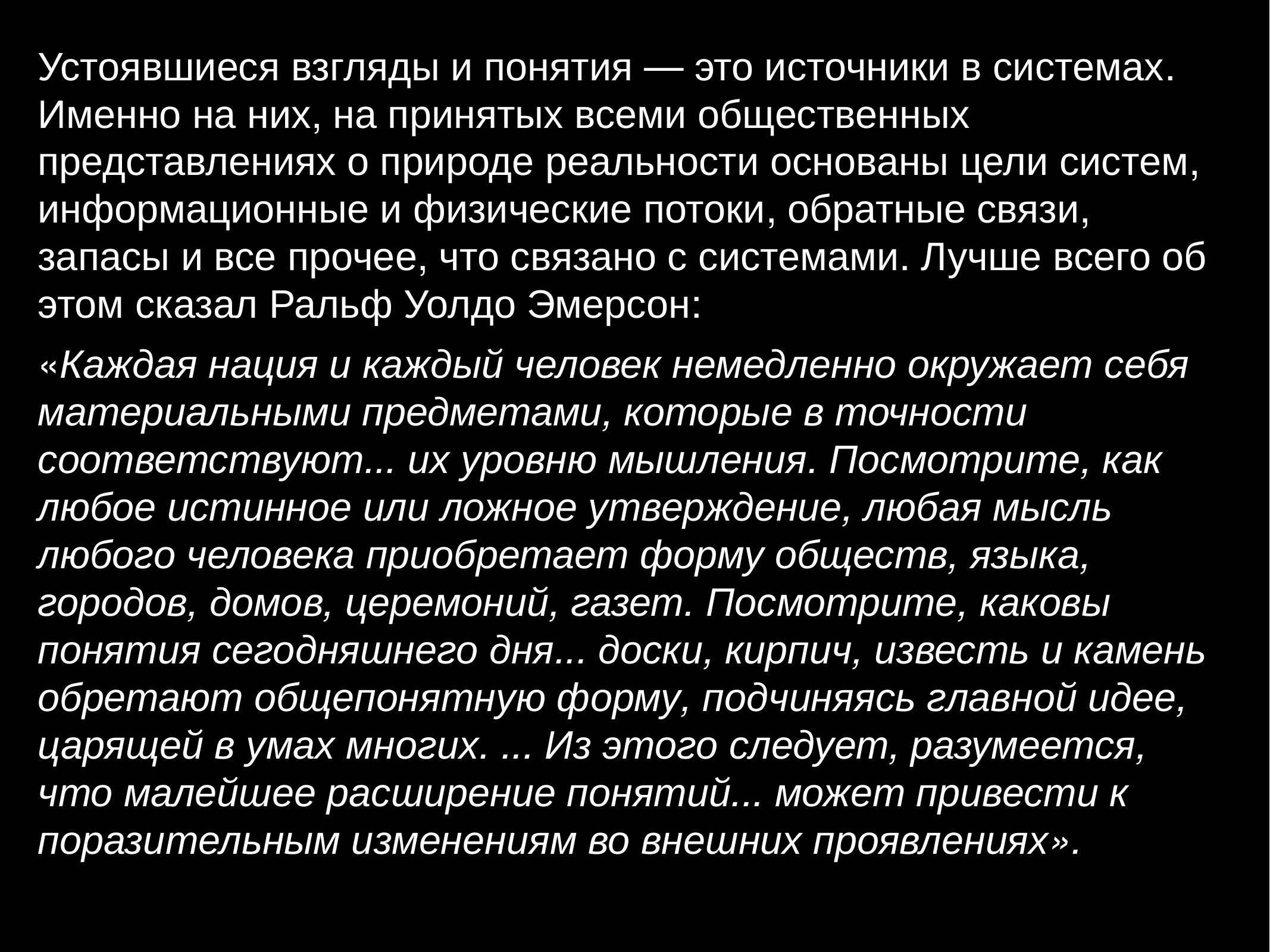

80
Устоявшиеся взгляды и понятия — это источники в системах. Именно на них, на принятых всеми общественных представлениях о природе реальности основаны цели систем, информационные и физические потоки, обратные связи, запасы и все прочее, что связано с системами. Лучше всего об этом сказал Ральф Уолдо Эмерсон:
«Каждая нация и каждый человек немедленно окружает себя материальными предметами, которые в точности соответствуют... их уровню мышления. Посмотрите, как любое истинное или ложное утверждение, любая мысль любого человека приобретает форму обществ, языка, городов, домов, церемоний, газет. Посмотрите, каковы понятия сегодняшнего дня... доски, кирпич, известь и камень обретают общепонятную форму, подчиняясь главной идее, царящей в умах многих. ... Из этого следует, разумеется, что малейшее расширение понятий... может привести к поразительным изменениям во внешних проявлениях».